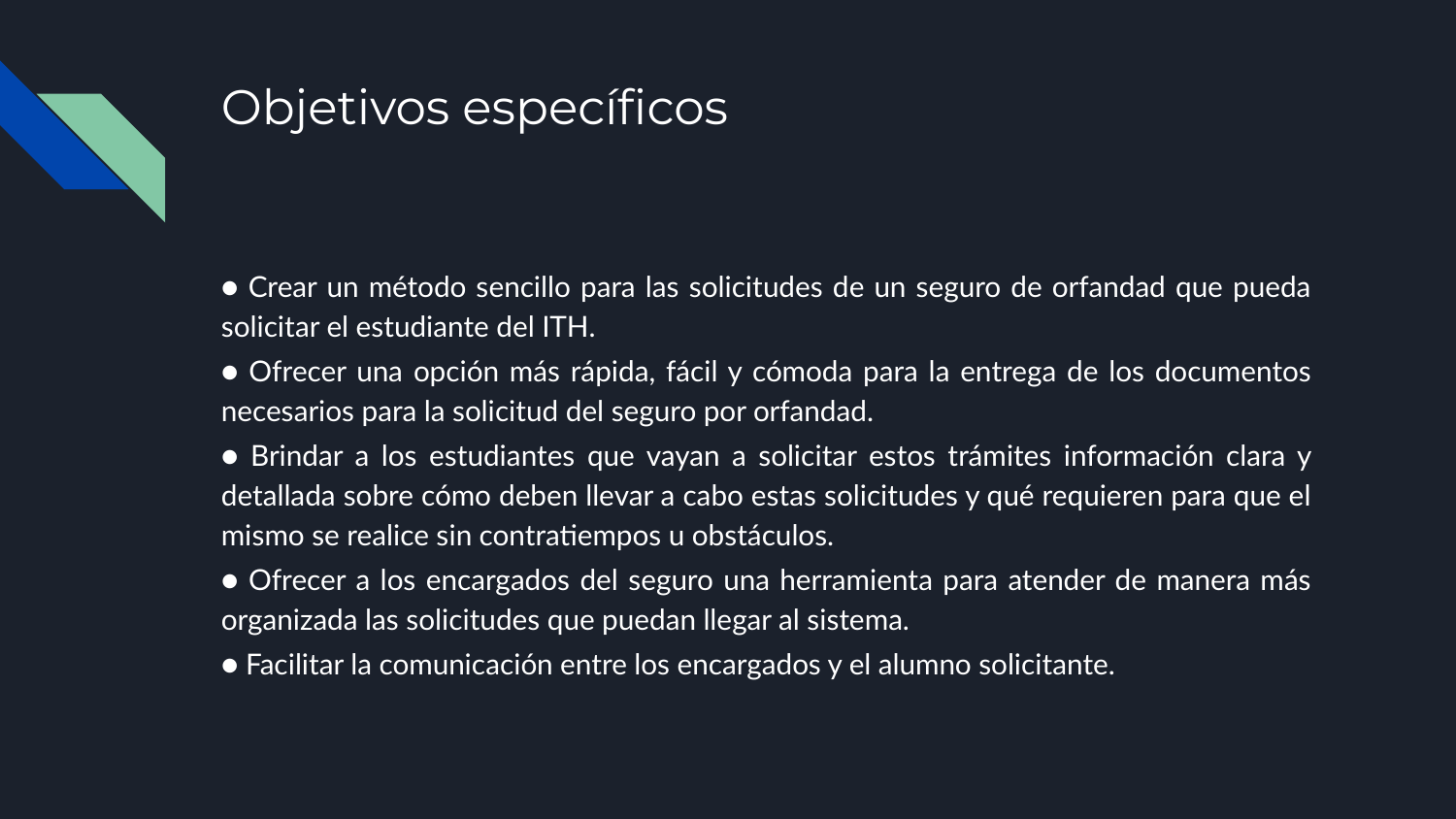

# Objetivos específicos
● Crear un método sencillo para las solicitudes de un seguro de orfandad que pueda solicitar el estudiante del ITH.
● Ofrecer una opción más rápida, fácil y cómoda para la entrega de los documentos necesarios para la solicitud del seguro por orfandad.
● Brindar a los estudiantes que vayan a solicitar estos trámites información clara y detallada sobre cómo deben llevar a cabo estas solicitudes y qué requieren para que el mismo se realice sin contratiempos u obstáculos.
● Ofrecer a los encargados del seguro una herramienta para atender de manera más organizada las solicitudes que puedan llegar al sistema.
● Facilitar la comunicación entre los encargados y el alumno solicitante.